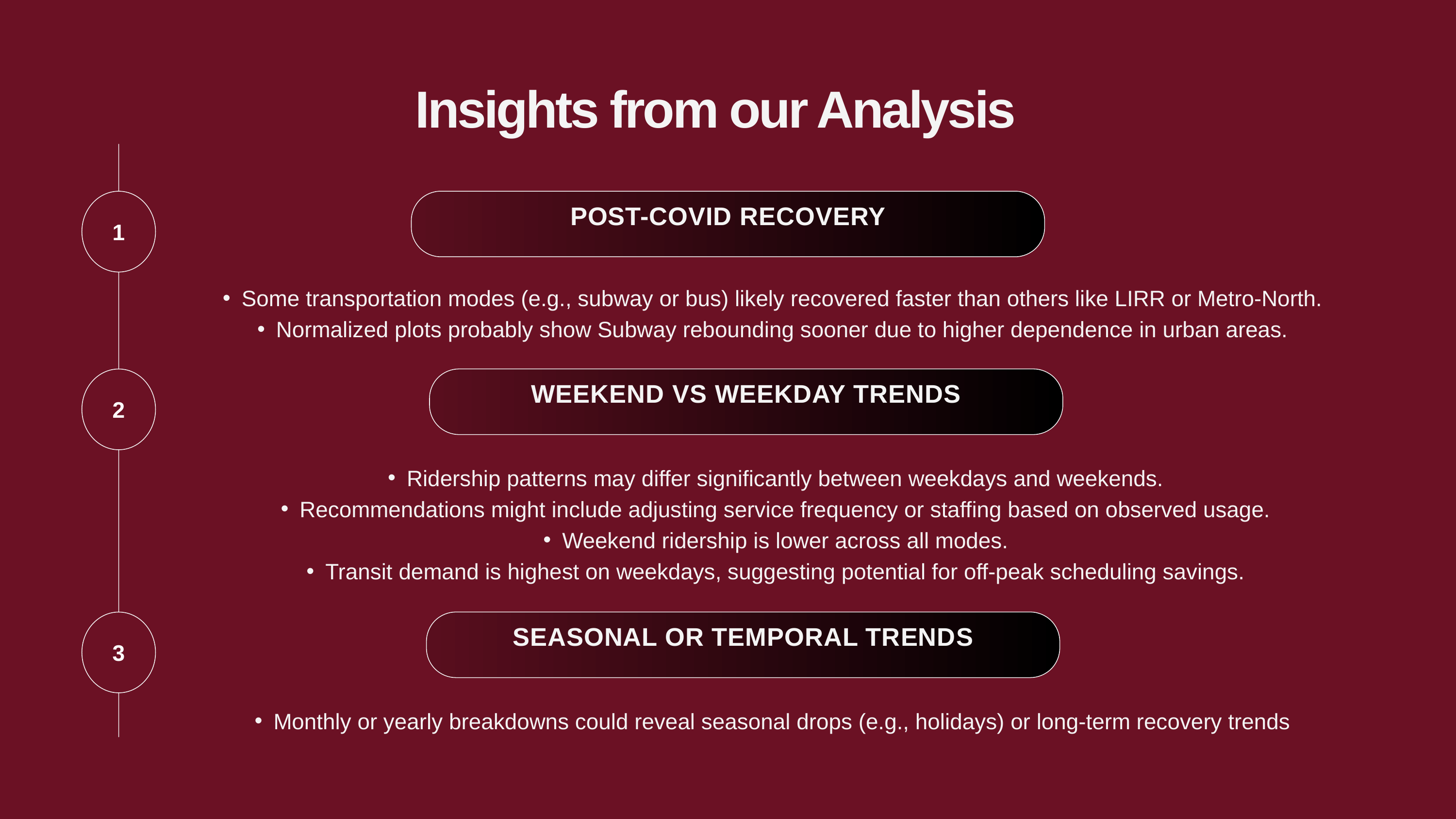

Insights from our Analysis

1

POST-COVID RECOVERY
Some transportation modes (e.g., subway or bus) likely recovered faster than others like LIRR or Metro-North.
Normalized plots probably show Subway rebounding sooner due to higher dependence in urban areas.

2

WEEKEND VS WEEKDAY TRENDS
Ridership patterns may differ significantly between weekdays and weekends.
Recommendations might include adjusting service frequency or staffing based on observed usage.
Weekend ridership is lower across all modes.
Transit demand is highest on weekdays, suggesting potential for off-peak scheduling savings.

3

SEASONAL OR TEMPORAL TRENDS
Monthly or yearly breakdowns could reveal seasonal drops (e.g., holidays) or long-term recovery trends